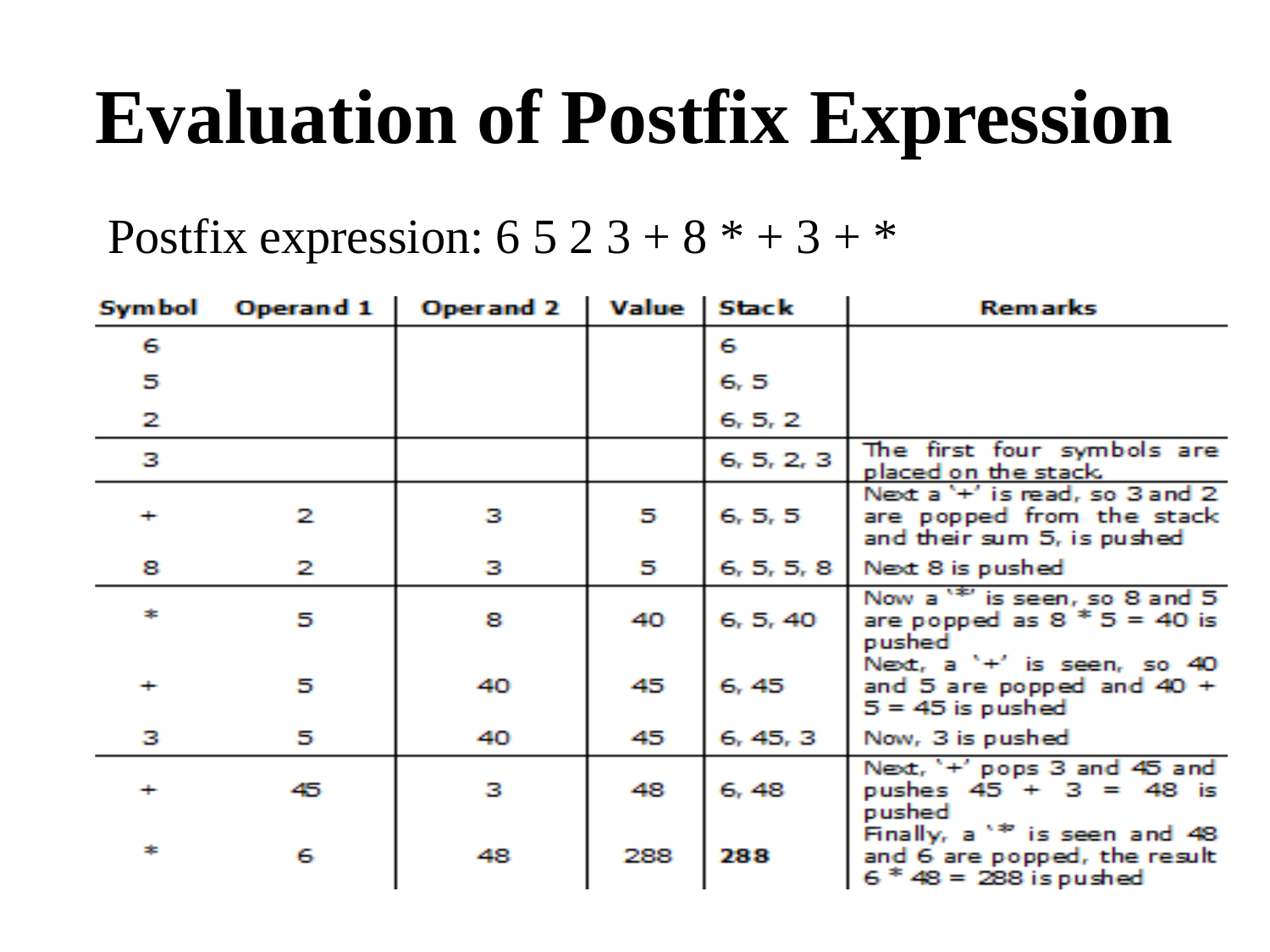

Evaluation of Postfix Expression
Postfix expression: 6 5 2 3 + 8 * + 3 + *